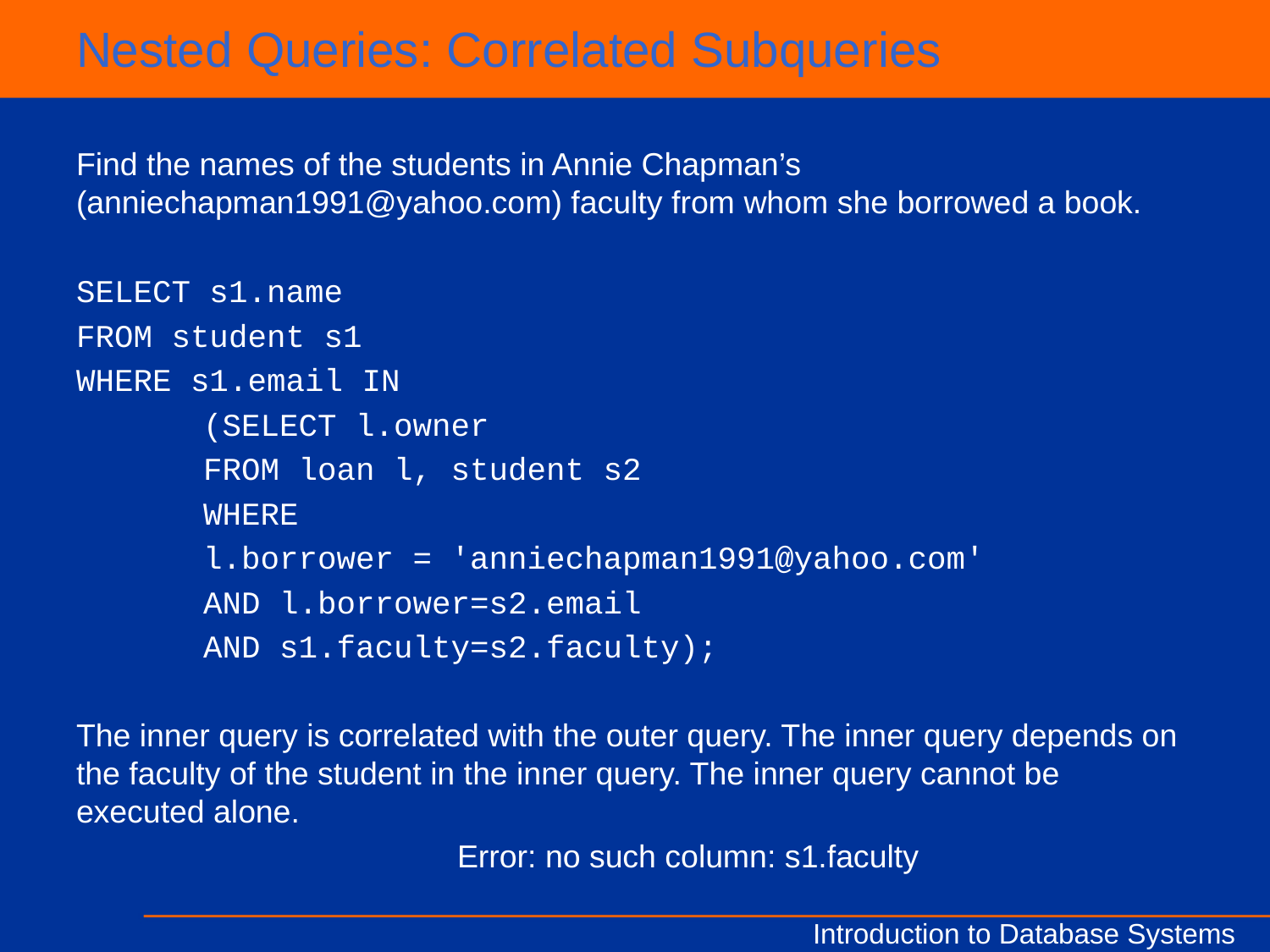

# Nested Queries: Correlated Subqueries
Find the names of the students in Annie Chapman’s (anniechapman1991@yahoo.com) faculty from whom she borrowed a book.

SELECT s1.name
FROM student s1
WHERE s1.email IN
	(SELECT l.owner
	FROM loan l, student s2
	WHERE
	l.borrower = 'anniechapman1991@yahoo.com'
	AND l.borrower=s2.email
	AND s1.faculty=s2.faculty);

The inner query is correlated with the outer query. The inner query depends on the faculty of the student in the inner query. The inner query cannot be executed alone.
			Error: no such column: s1.faculty
Introduction to Database Systems